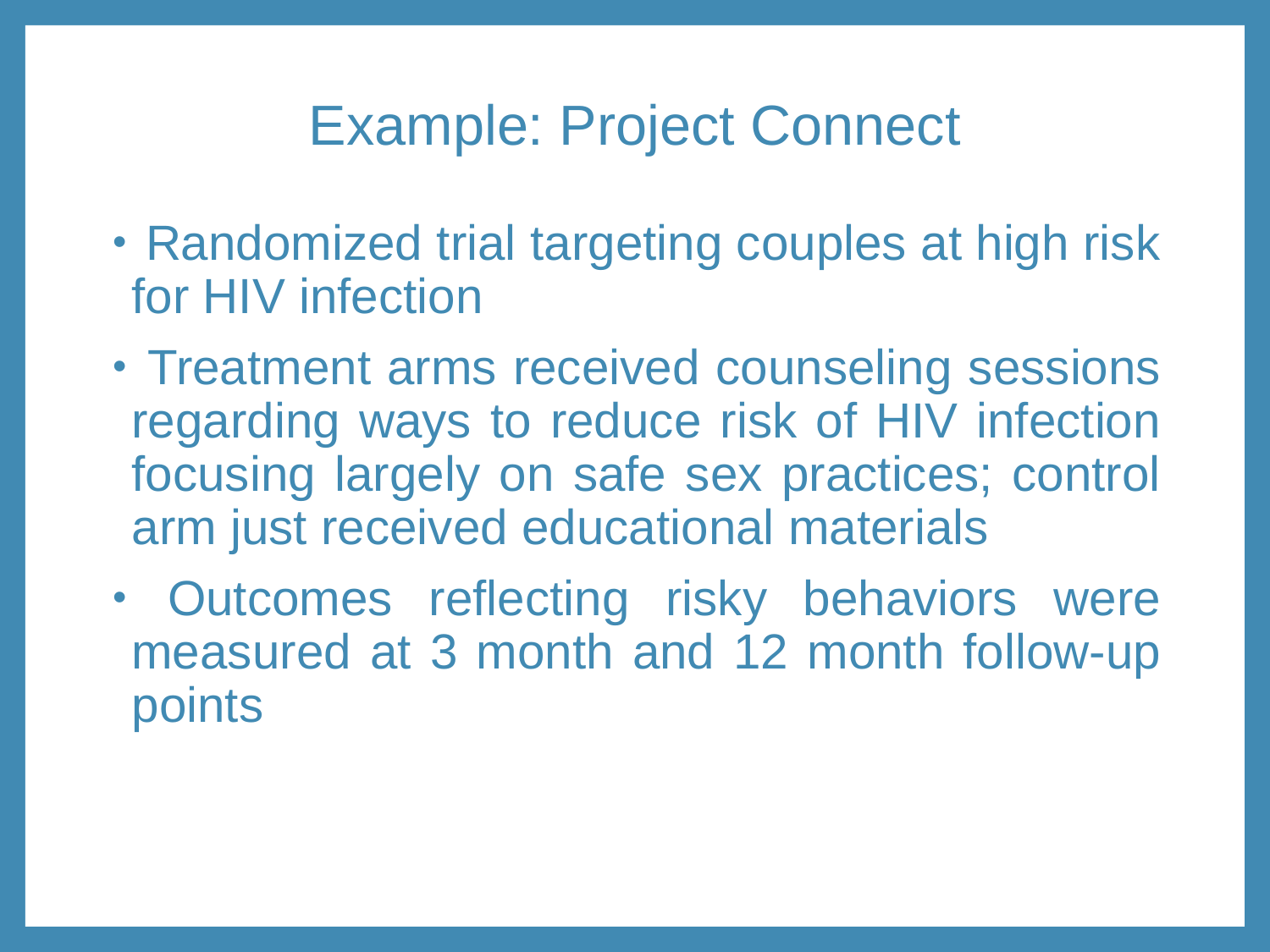

# Example: Project Connect
 Randomized trial targeting couples at high risk for HIV infection
 Treatment arms received counseling sessions regarding ways to reduce risk of HIV infection focusing largely on safe sex practices; control arm just received educational materials
 Outcomes reflecting risky behaviors were measured at 3 month and 12 month follow-up points